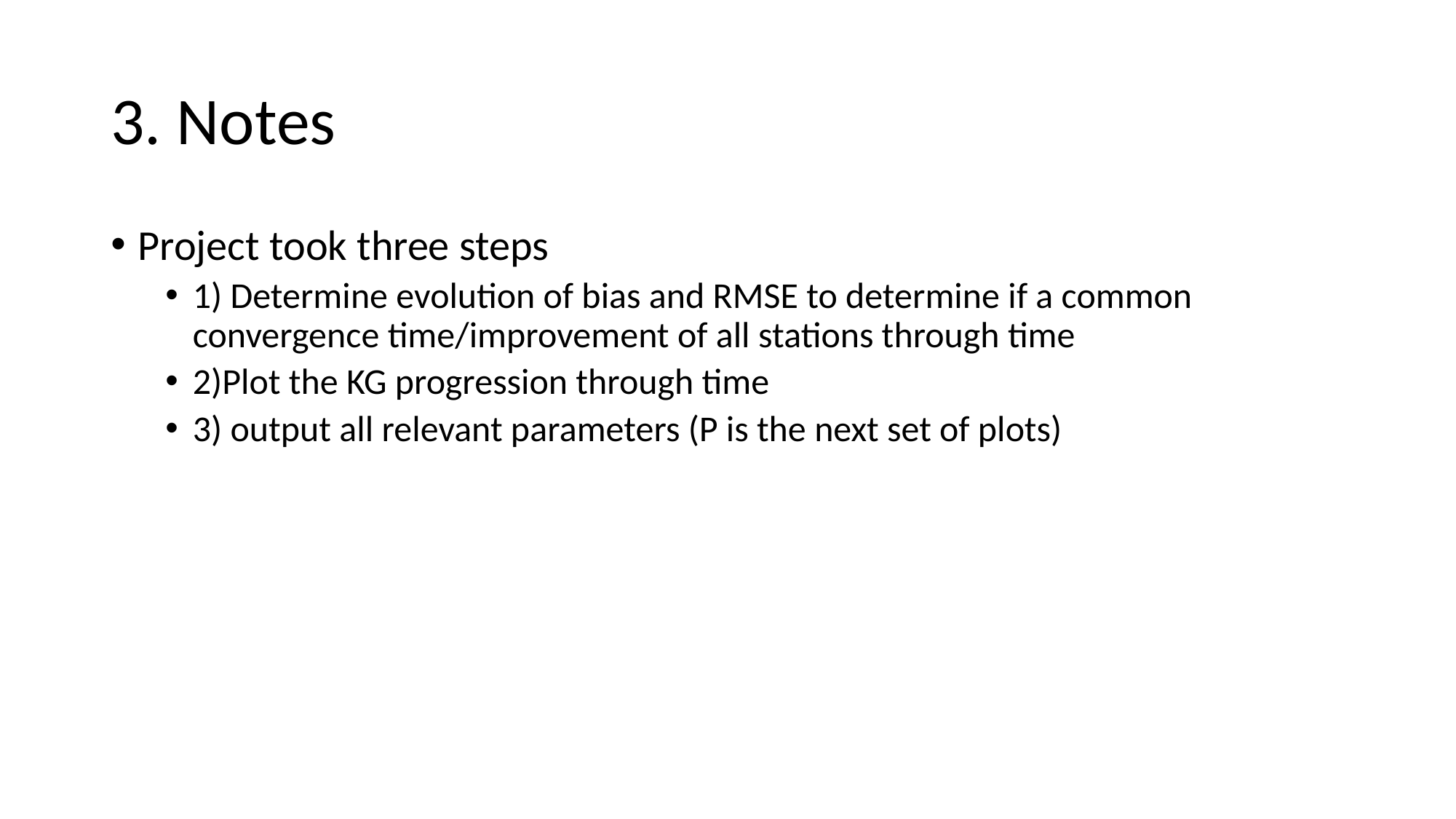

# 3. Notes
Project took three steps
1) Determine evolution of bias and RMSE to determine if a common convergence time/improvement of all stations through time
2)Plot the KG progression through time
3) output all relevant parameters (P is the next set of plots)